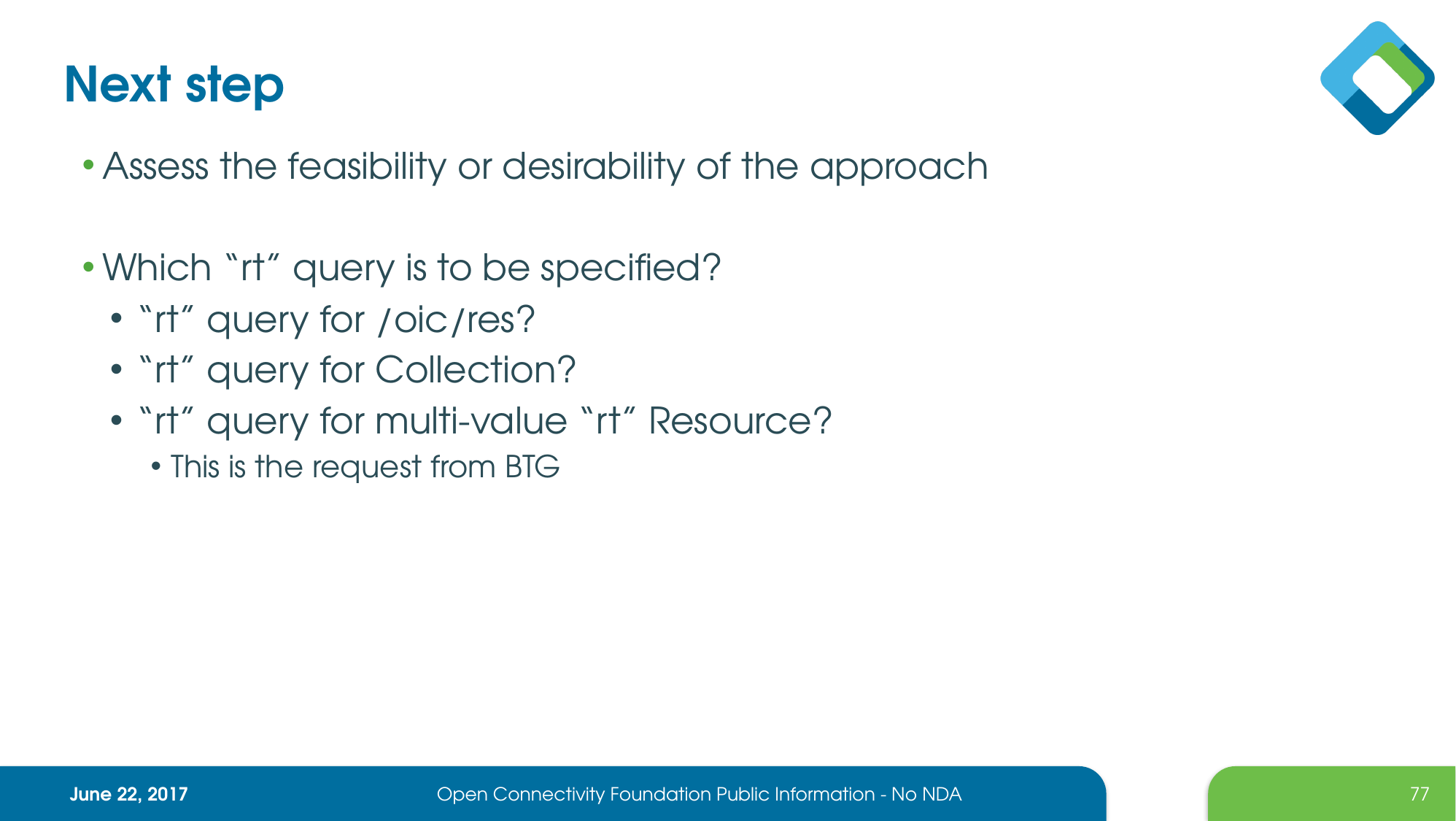

# Next step
Assess the feasibility or desirability of the approach

Which “rt” query is to be specified?
“rt” query for /oic/res?
“rt” query for Collection?
“rt” query for multi-value “rt” Resource?
This is the request from BTG

June 22, 2017
77
Open Connectivity Foundation Public Information - No NDA